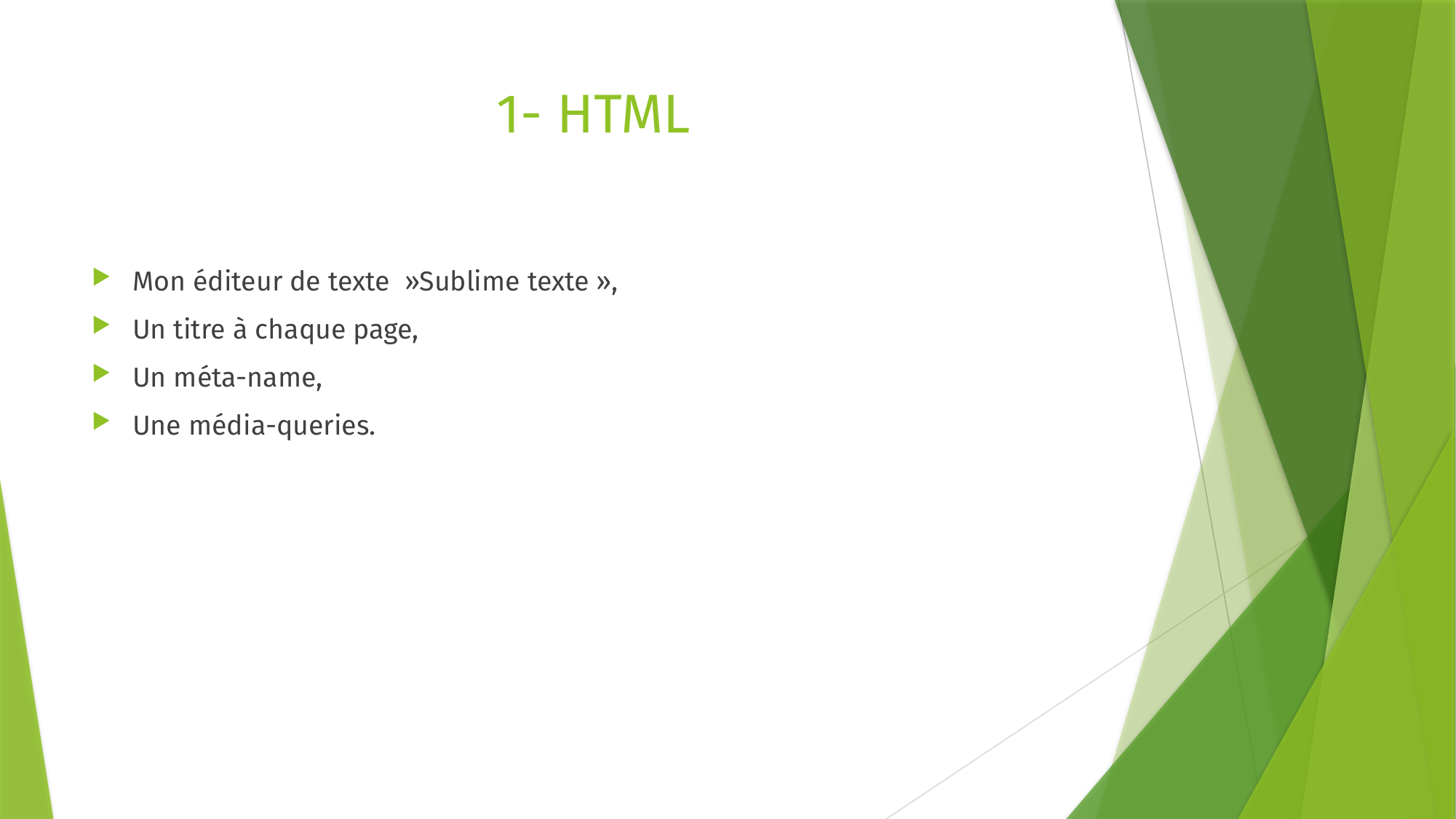

# 1- HTML
Mon éditeur de texte  »Sublime texte »,
Un titre à chaque page,
Un méta-name,
Une média-queries.